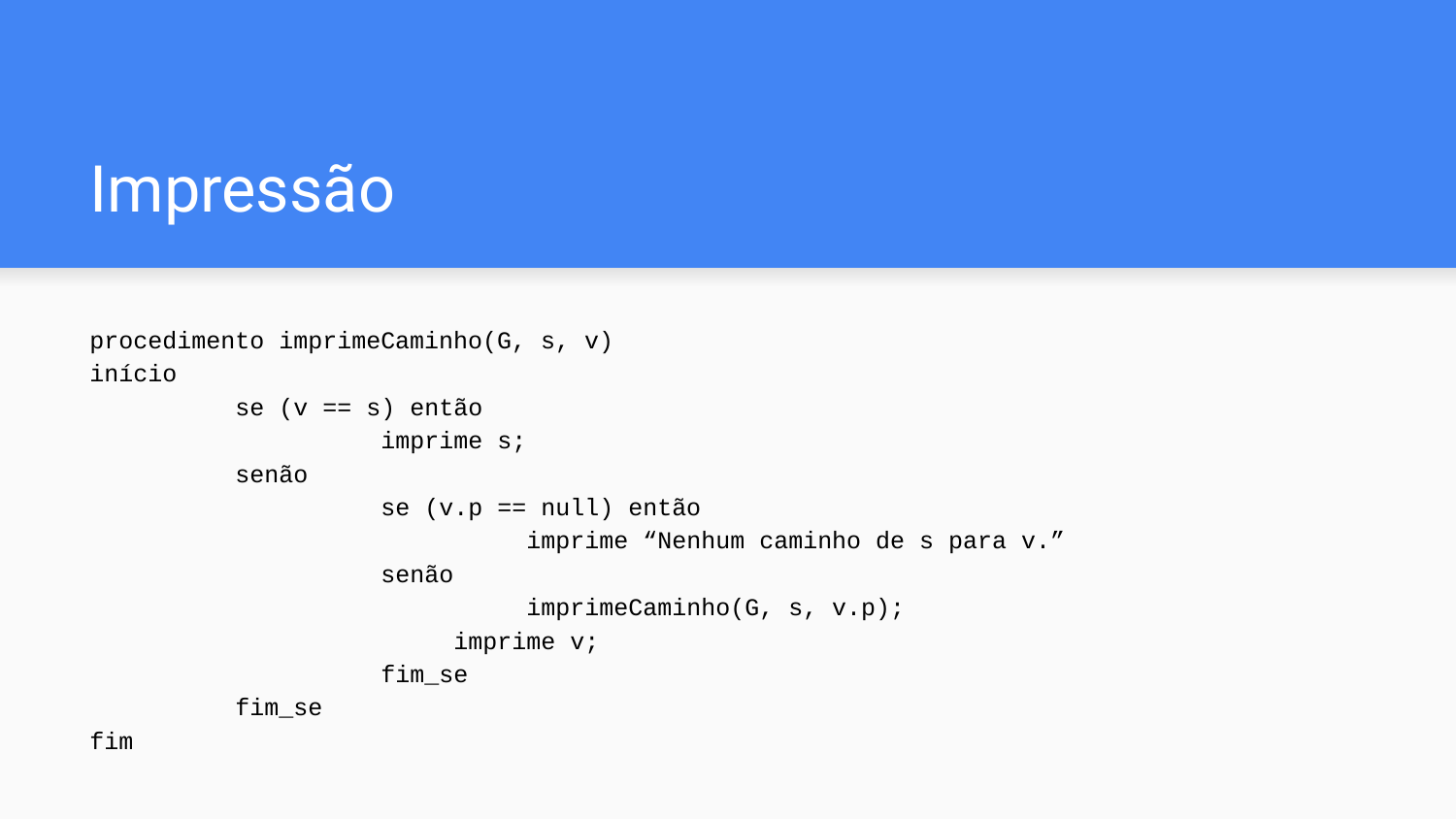

# Impressão
procedimento imprimeCaminho(G, s, v)
início
	se (v == s) então
		imprime s;
	senão
		se (v.p == null) então
			imprime “Nenhum caminho de s para v.”
		senão
			imprimeCaminho(G, s, v.p);
		     imprime v;
		fim_se
	fim_se
fim